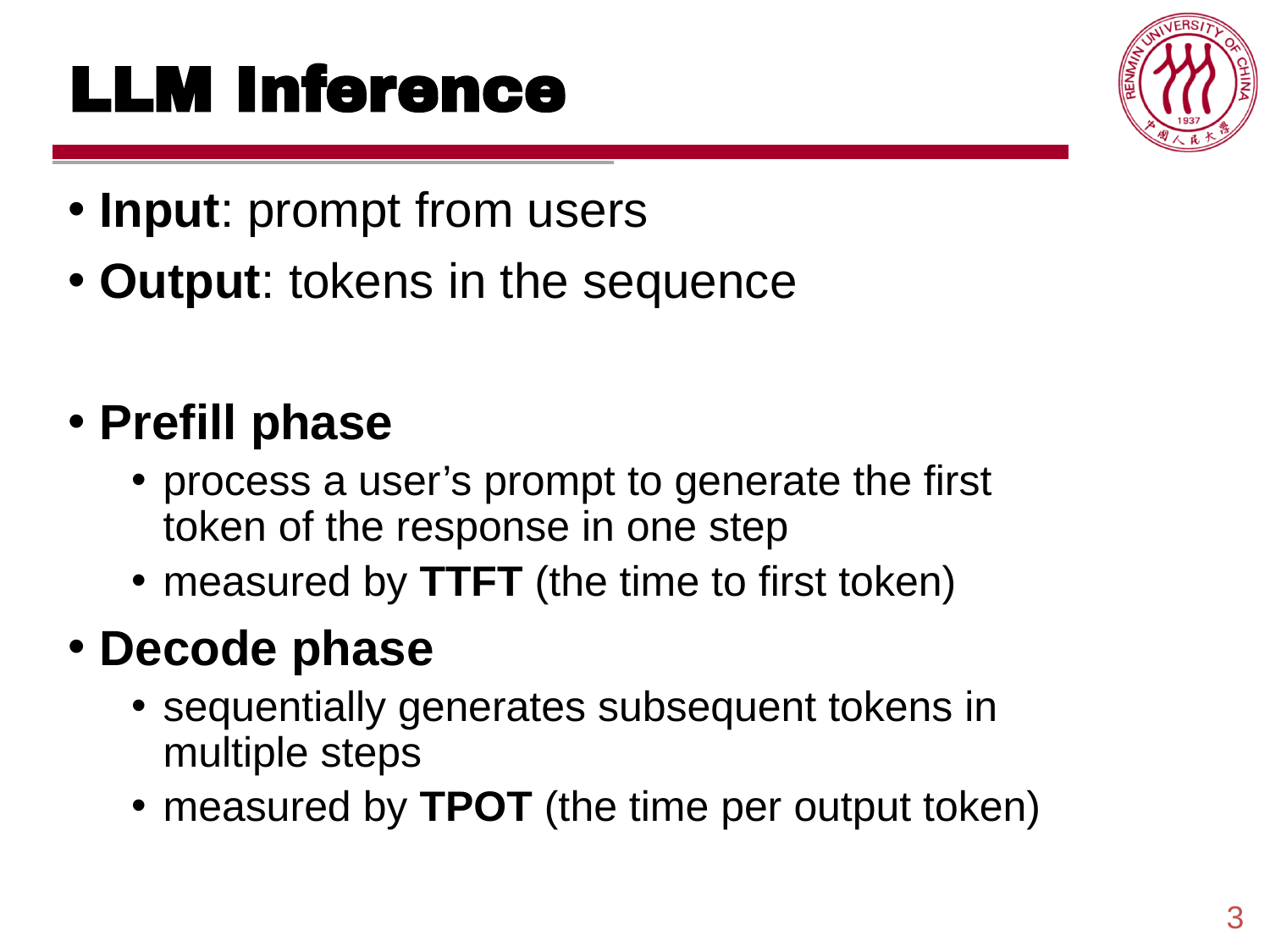

# LLM Inference
Input: prompt from users
Output: tokens in the sequence

Prefill phase
process a user’s prompt to generate the first token of the response in one step
measured by TTFT (the time to first token)
Decode phase
sequentially generates subsequent tokens in multiple steps
measured by TPOT (the time per output token)